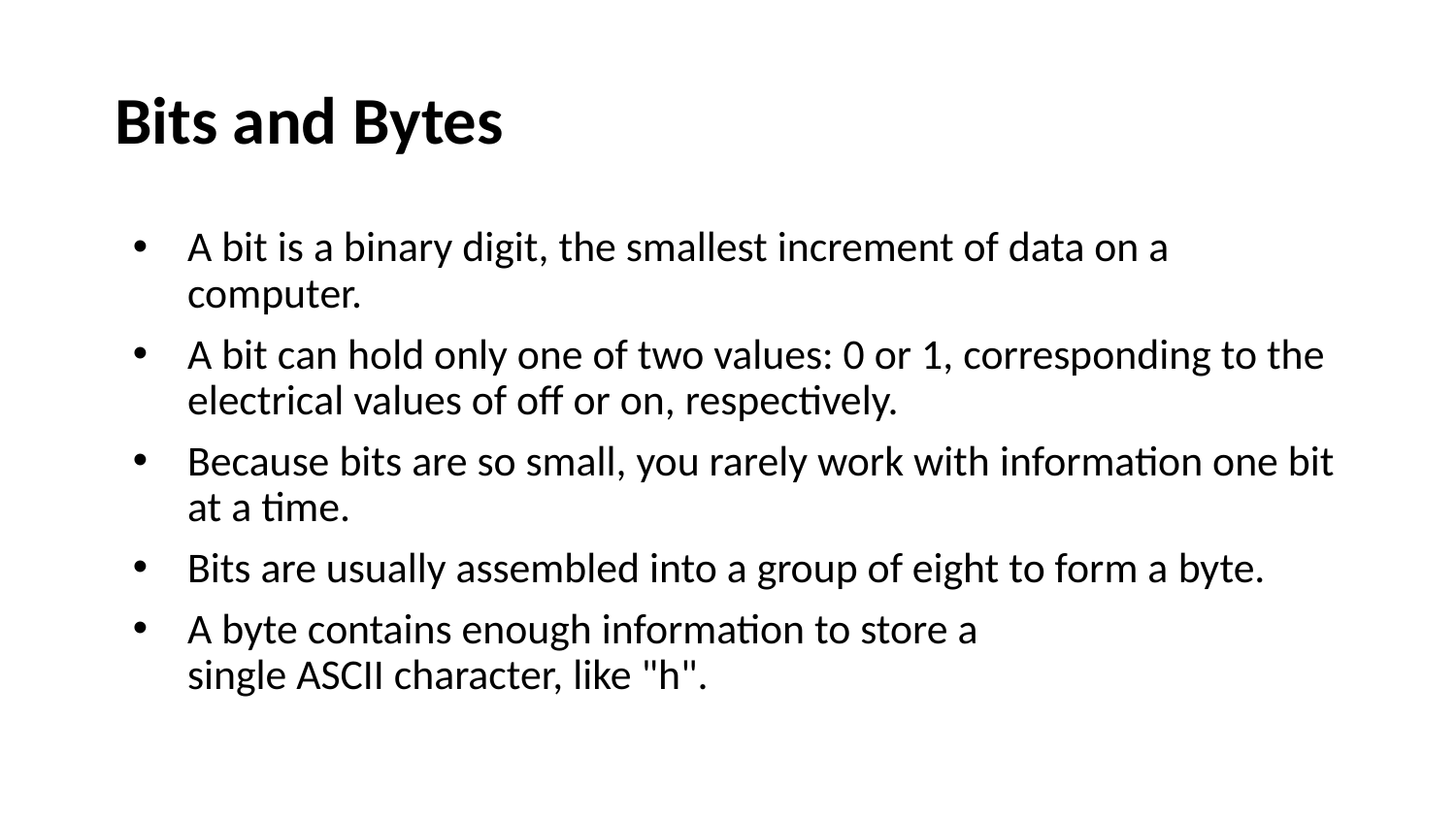

# Bits and Bytes
A bit is a binary digit, the smallest increment of data on a computer.
A bit can hold only one of two values: 0 or 1, corresponding to the electrical values of off or on, respectively.
Because bits are so small, you rarely work with information one bit at a time.
Bits are usually assembled into a group of eight to form a byte.
A byte contains enough information to store a single ASCII character, like "h".